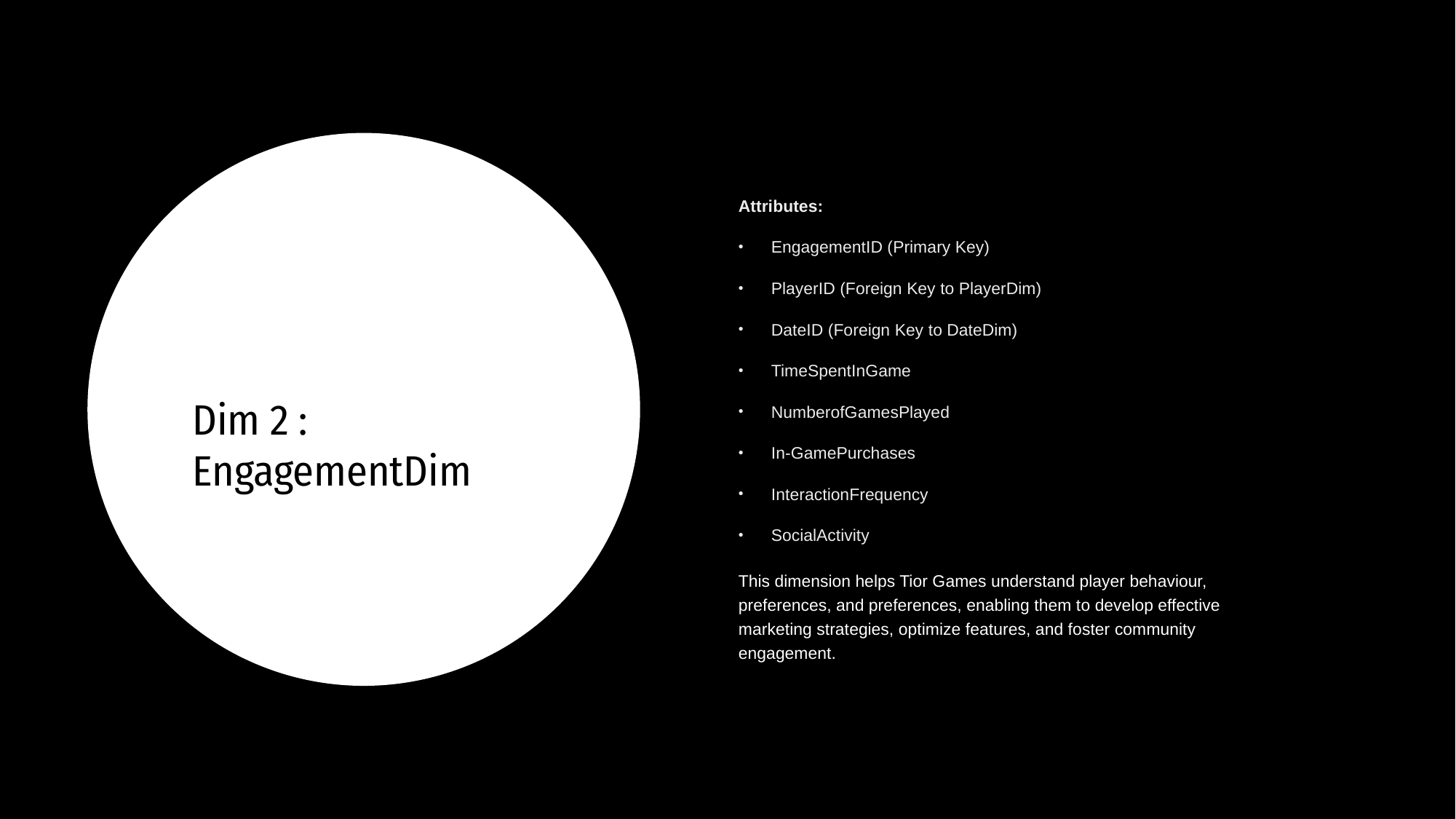

Attributes:
EngagementID (Primary Key)
PlayerID (Foreign Key to PlayerDim)
DateID (Foreign Key to DateDim)
TimeSpentInGame
NumberofGamesPlayed
In-GamePurchases
InteractionFrequency
SocialActivity

This dimension helps Tior Games understand player behaviour, preferences, and preferences, enabling them to develop effective marketing strategies, optimize features, and foster community engagement.

Dim 2 : EngagementDim